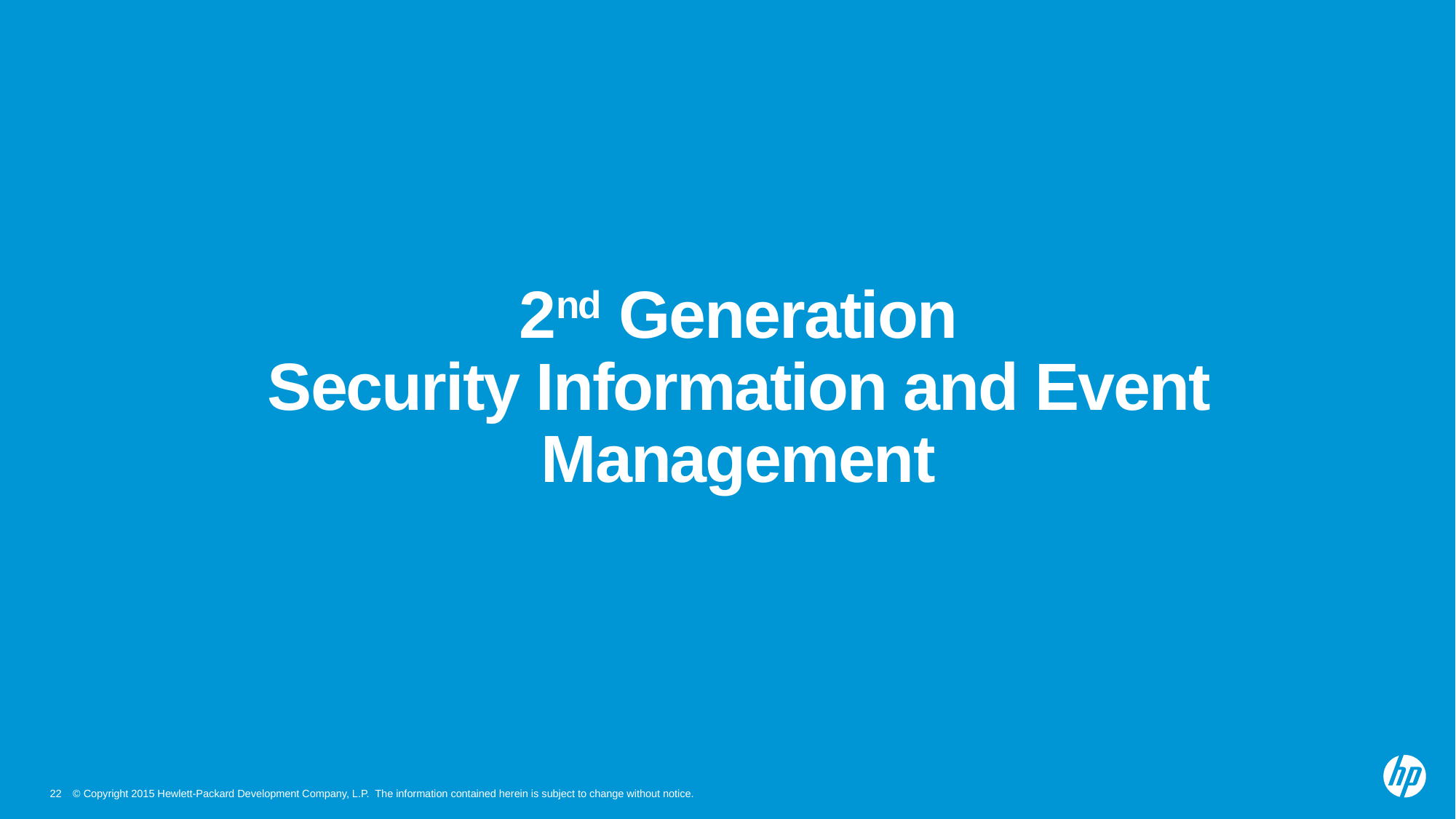

# 2nd Generation Security Information and Event Management
22